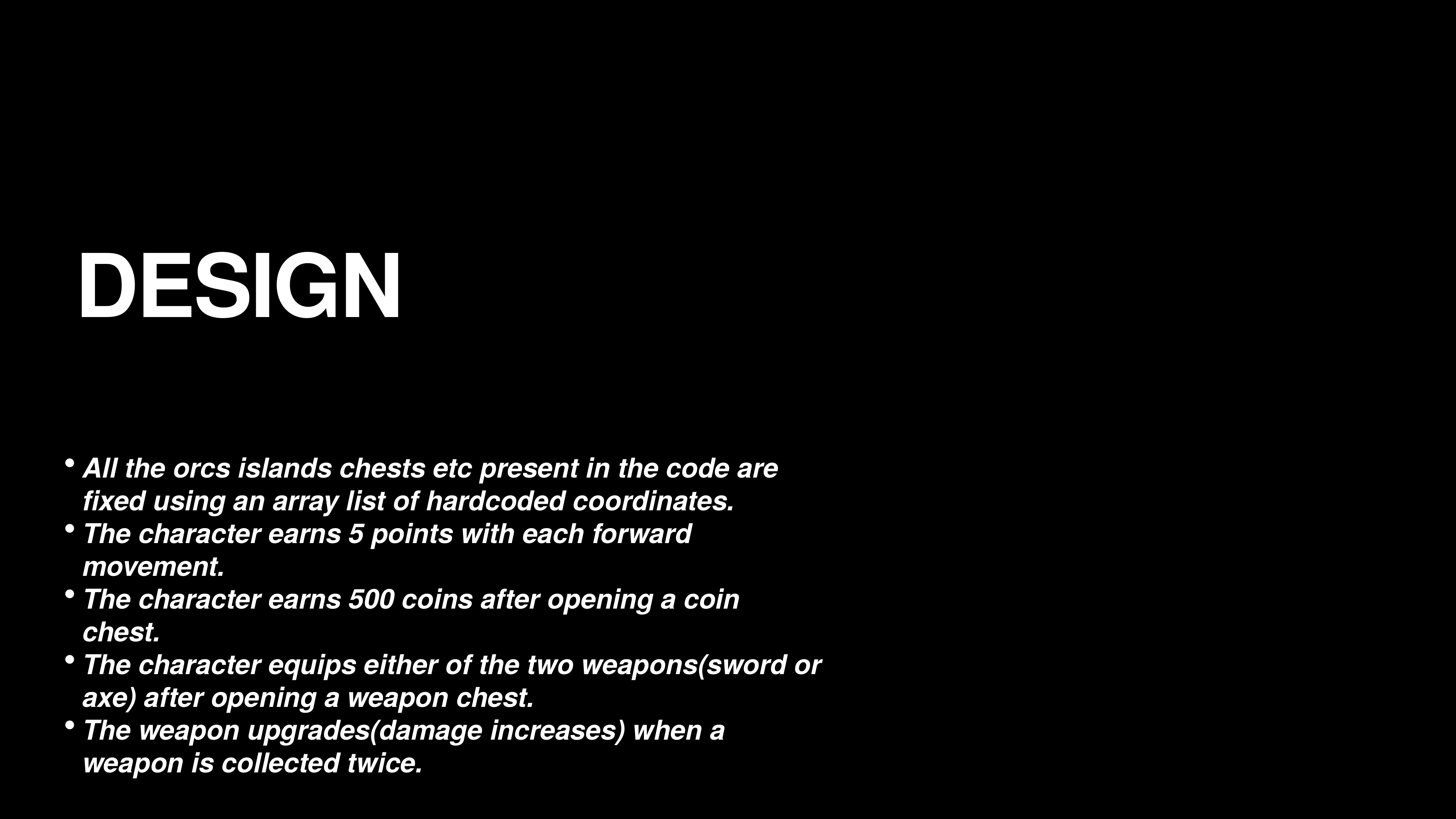

# DESIGN
All the orcs islands chests etc present in the code are fixed using an array list of hardcoded coordinates.
The character earns 5 points with each forward movement.
The character earns 500 coins after opening a coin chest.
The character equips either of the two weapons(sword or axe) after opening a weapon chest.
The weapon upgrades(damage increases) when a weapon is collected twice.